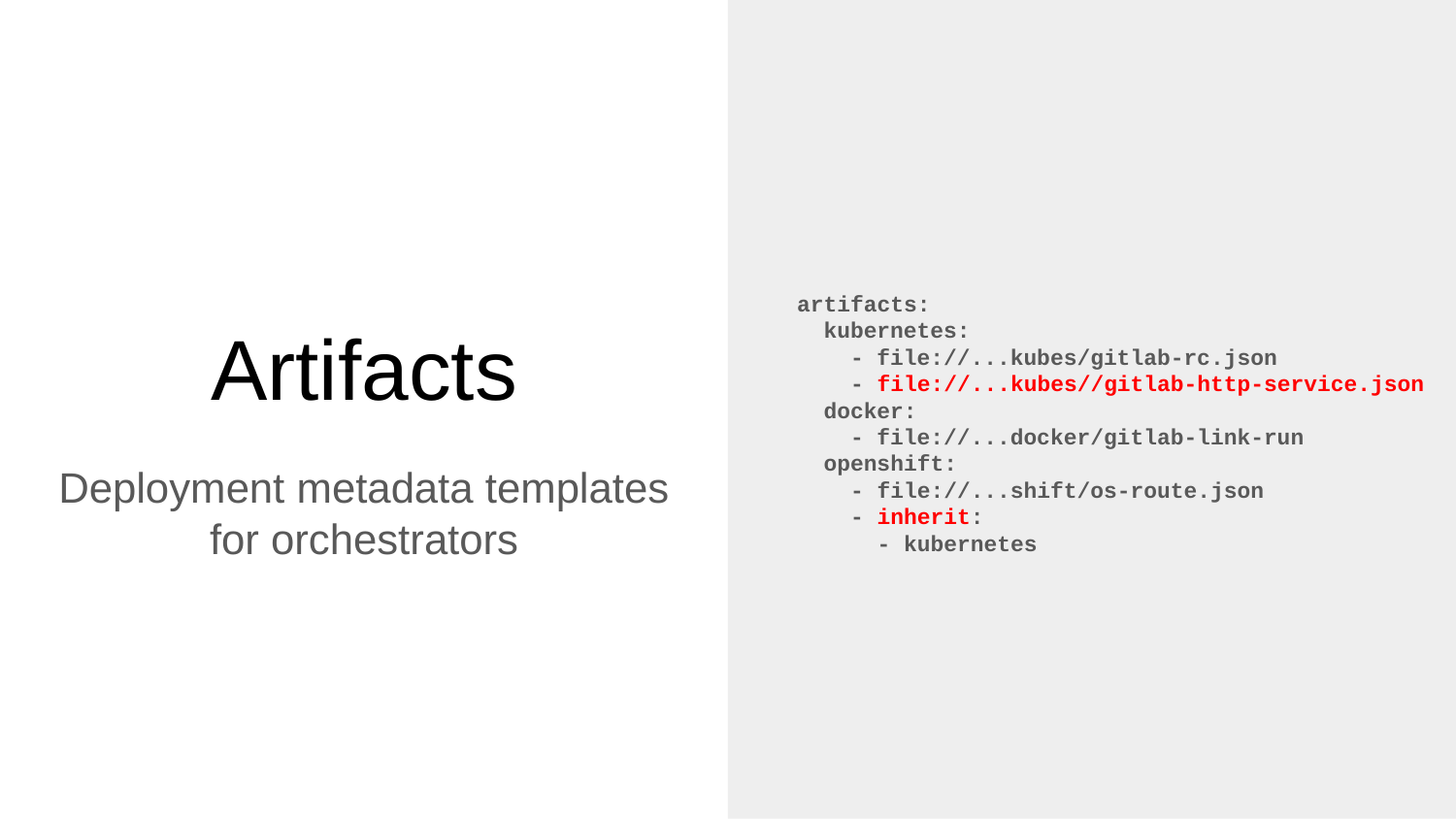

artifacts:
      kubernetes:
        - file://...kubes/gitlab-rc.json
        - file://...kubes//gitlab-http-service.json
      docker:
        - file://...docker/gitlab-link-run
      openshift:
        - file://...shift/os-route.json
        - inherit:
          - kubernetes
# Artifacts
Deployment metadata templates for orchestrators